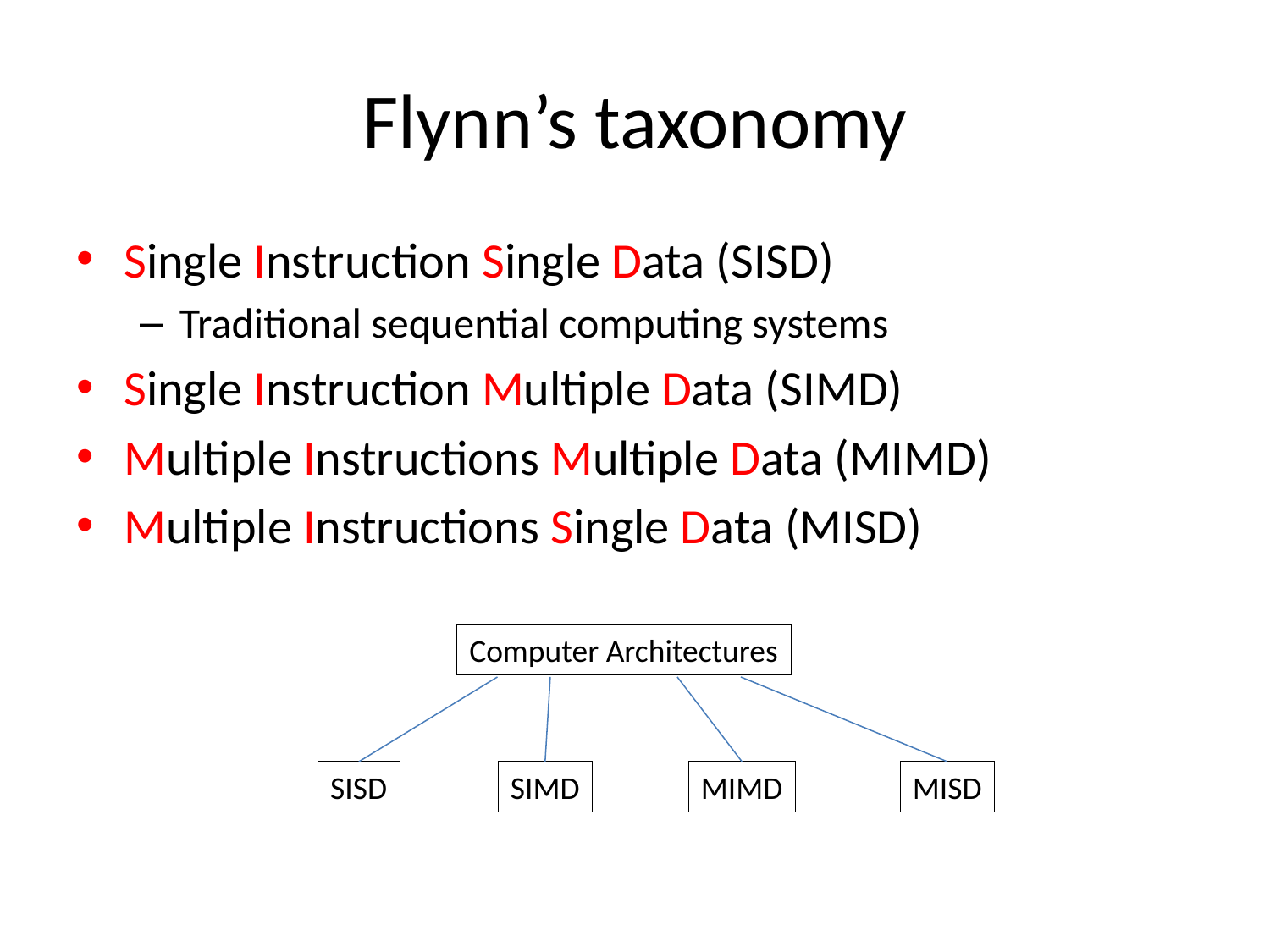

# Flynn’s taxonomy
Single Instruction Single Data (SISD)
Traditional sequential computing systems
Single Instruction Multiple Data (SIMD)
Multiple Instructions Multiple Data (MIMD)
Multiple Instructions Single Data (MISD)
Computer Architectures
SISD
SIMD
MIMD
MISD